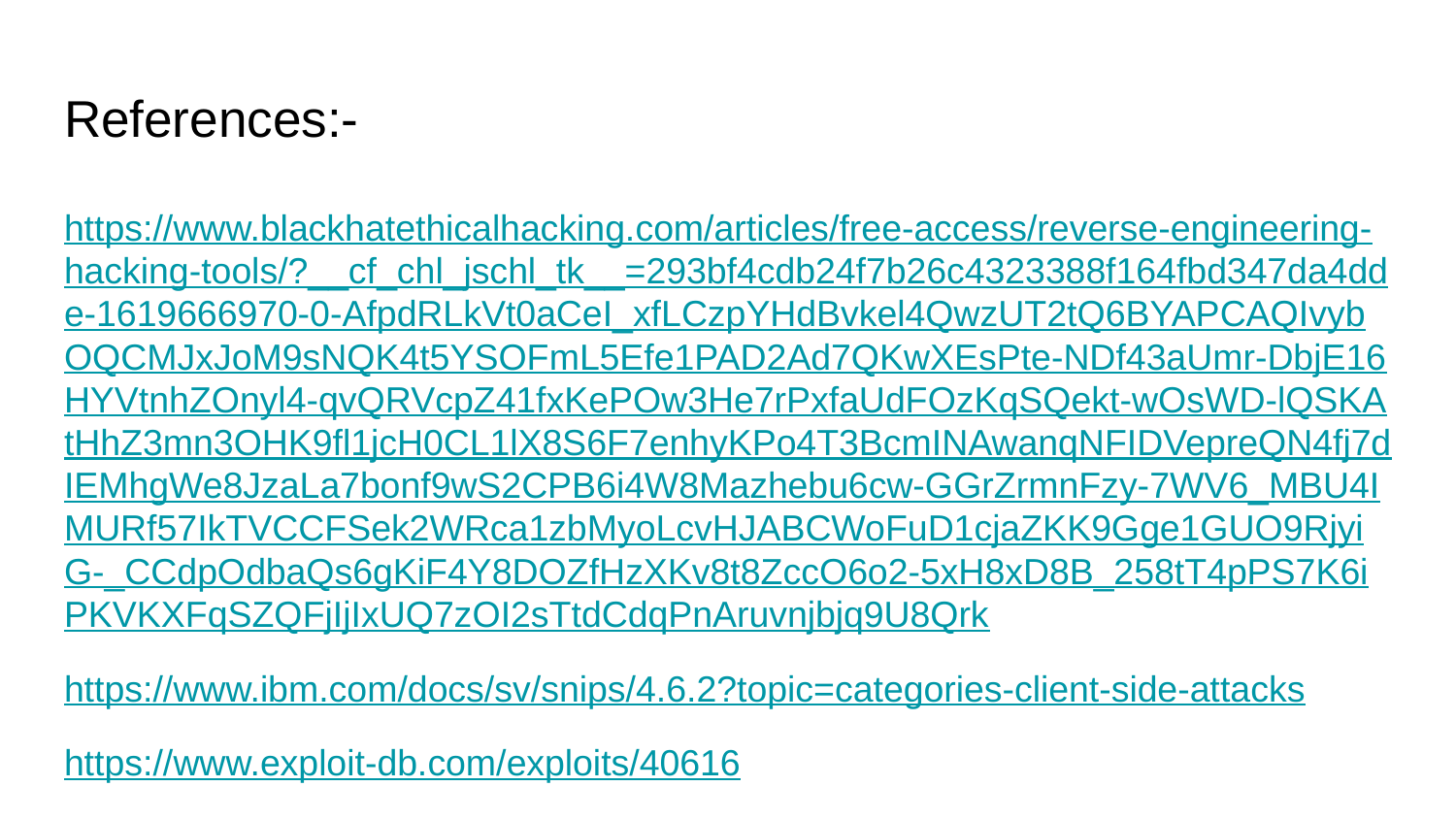

# References:-

https://www.blackhatethicalhacking.com/articles/free-access/reverse-engineering-hacking-tools/?__cf_chl_jschl_tk__=293bf4cdb24f7b26c4323388f164fbd347da4dde-1619666970-0-AfpdRLkVt0aCeI_xfLCzpYHdBvkel4QwzUT2tQ6BYAPCAQIvybOQCMJxJoM9sNQK4t5YSOFmL5Efe1PAD2Ad7QKwXEsPte-NDf43aUmr-DbjE16HYVtnhZOnyl4-qvQRVcpZ41fxKePOw3He7rPxfaUdFOzKqSQekt-wOsWD-lQSKAtHhZ3mn3OHK9fl1jcH0CL1lX8S6F7enhyKPo4T3BcmINAwanqNFIDVepreQN4fj7dIEMhgWe8JzaLa7bonf9wS2CPB6i4W8Mazhebu6cw-GGrZrmnFzy-7WV6_MBU4IMURf57IkTVCCFSek2WRca1zbMyoLcvHJABCWoFuD1cjaZKK9Gge1GUO9RjyiG-_CCdpOdbaQs6gKiF4Y8DOZfHzXKv8t8ZccO6o2-5xH8xD8B_258tT4pPS7K6iPKVKXFqSZQFjIjIxUQ7zOI2sTtdCdqPnAruvnjbjq9U8Qrk
https://www.ibm.com/docs/sv/snips/4.6.2?topic=categories-client-side-attacks
https://www.exploit-db.com/exploits/40616
https://en.wikibooks.org/wiki/Reverse_Engineering/Legal_Aspects#Famous_Cases
https://www.itprotoday.com/security/guide-internet-explorer-security-zones